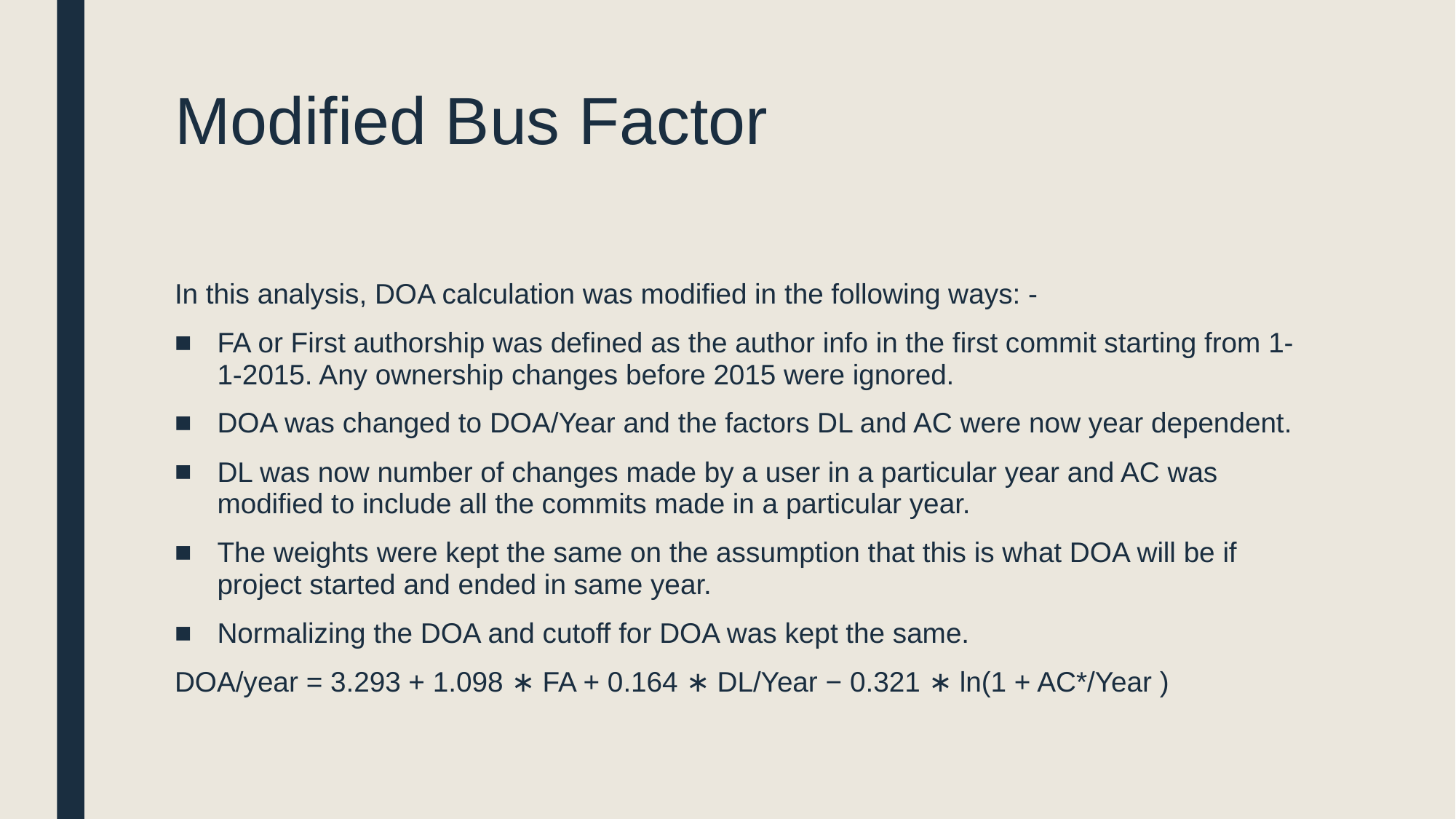

# Modified Bus Factor
In this analysis, DOA calculation was modified in the following ways: -
FA or First authorship was defined as the author info in the first commit starting from 1-1-2015. Any ownership changes before 2015 were ignored.
DOA was changed to DOA/Year and the factors DL and AC were now year dependent.
DL was now number of changes made by a user in a particular year and AC was modified to include all the commits made in a particular year.
The weights were kept the same on the assumption that this is what DOA will be if project started and ended in same year.
Normalizing the DOA and cutoff for DOA was kept the same.
DOA/year = 3.293 + 1.098 ∗ FA + 0.164 ∗ DL/Year − 0.321 ∗ ln(1 + AC*/Year )